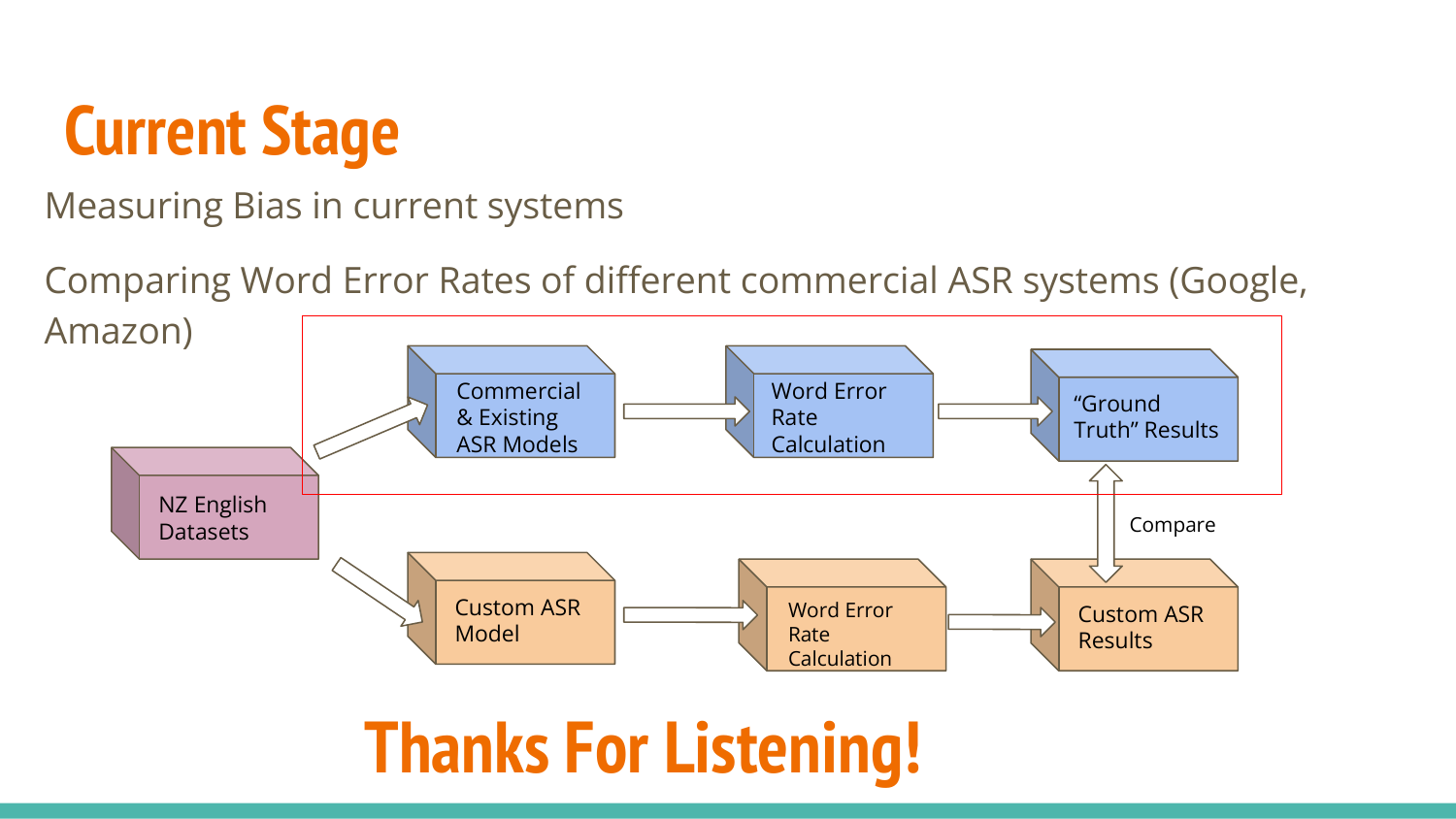

# Current Stage
Measuring Bias in current systems
Comparing Word Error Rates of different commercial ASR systems (Google, Amazon)

Commercial & Existing ASR Models
Word Error Rate Calculation
“Ground Truth” Results

NZ English Datasets
Compare

Custom ASR Model
Word Error Rate Calculation
Custom ASR Results

Thanks For Listening!